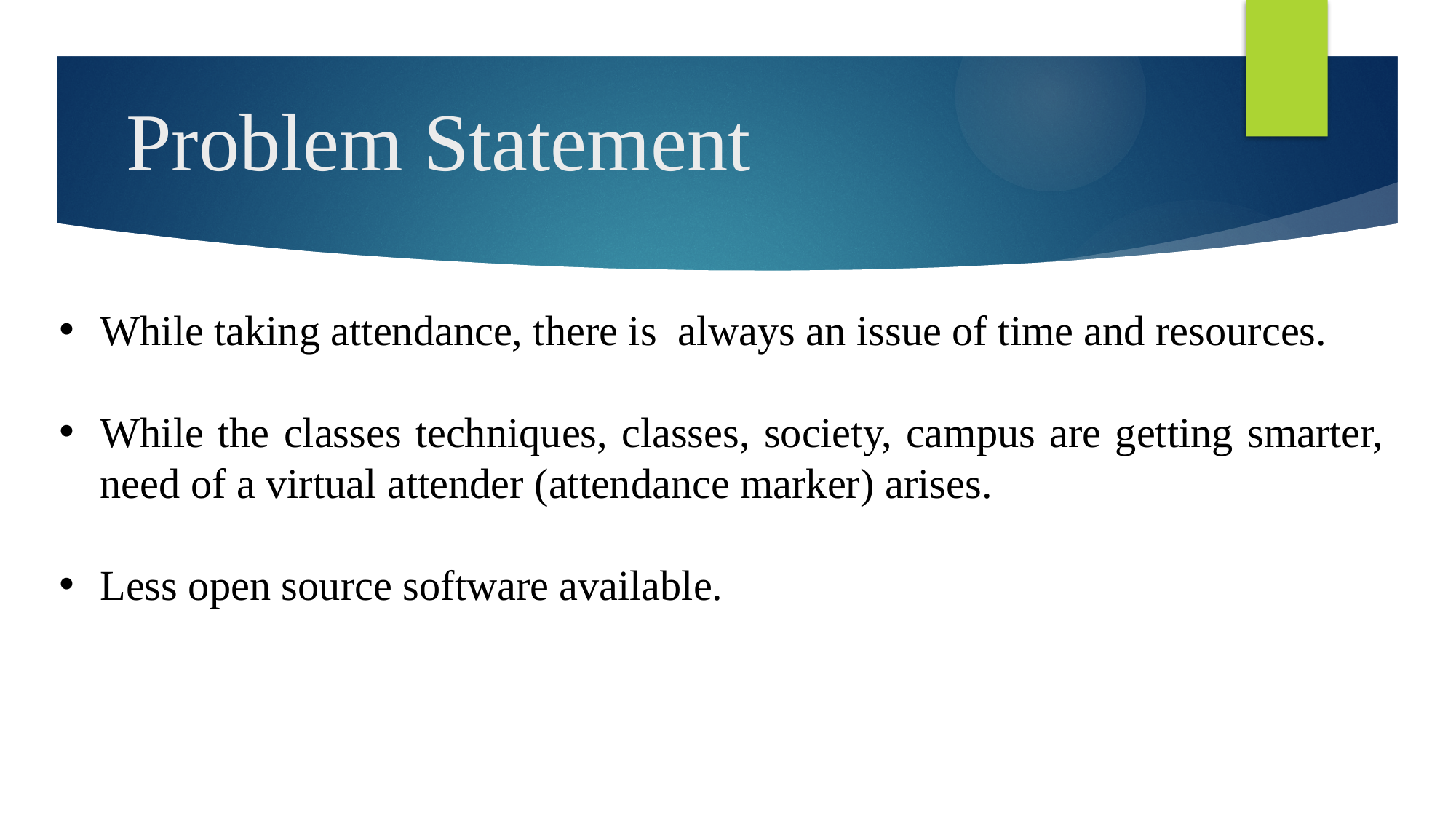

# Problem Statement

While taking attendance, there is  always an issue of time and resources.

While the classes techniques, classes, society, campus are getting smarter, need of a virtual attender (attendance marker) arises.

Less open source software available.